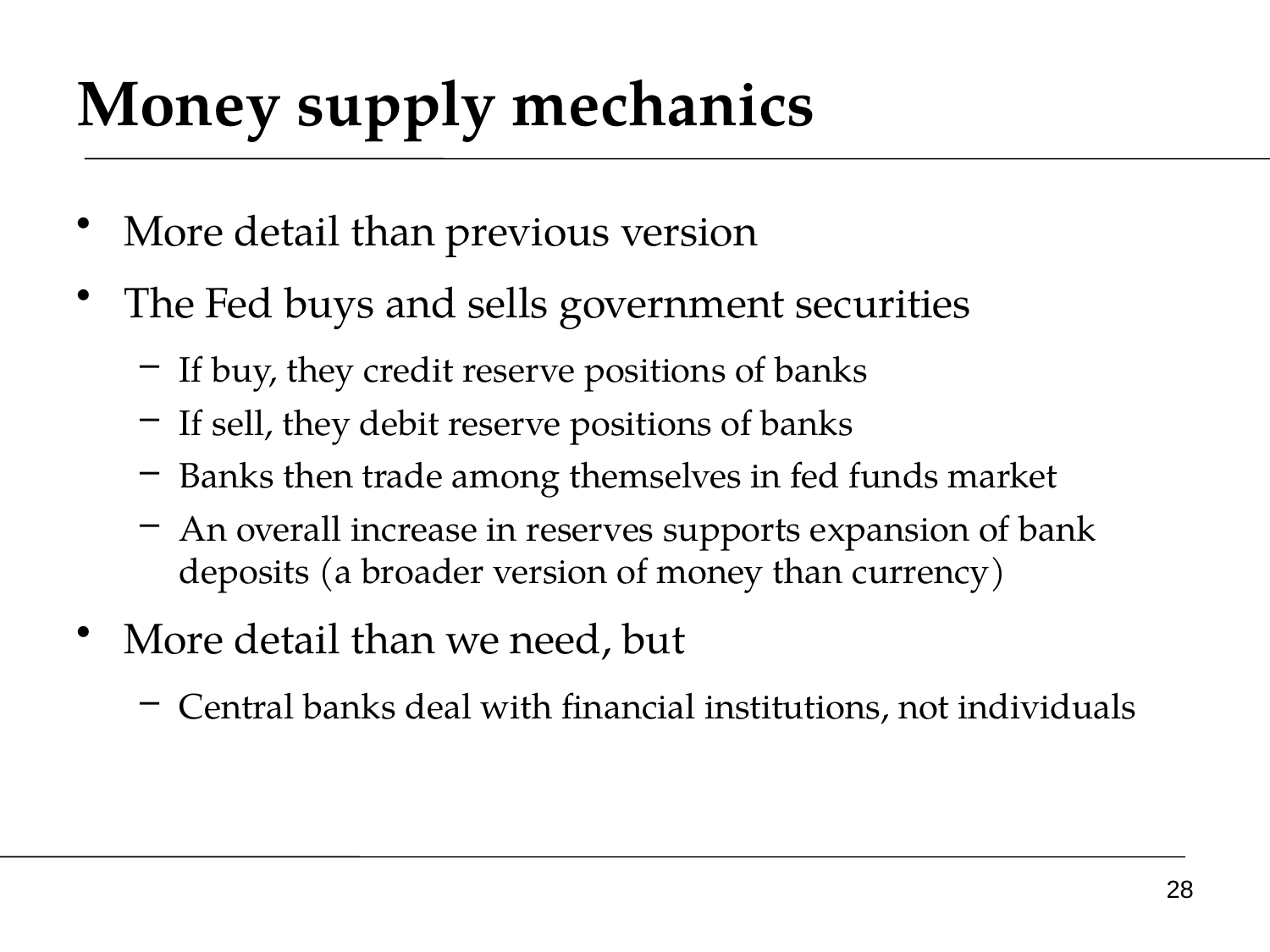

Money supply mechanics
More detail than previous version
The Fed buys and sells government securities
If buy, they credit reserve positions of banks
If sell, they debit reserve positions of banks
Banks then trade among themselves in fed funds market
An overall increase in reserves supports expansion of bank deposits (a broader version of money than currency)
More detail than we need, but
Central banks deal with financial institutions, not individuals
28